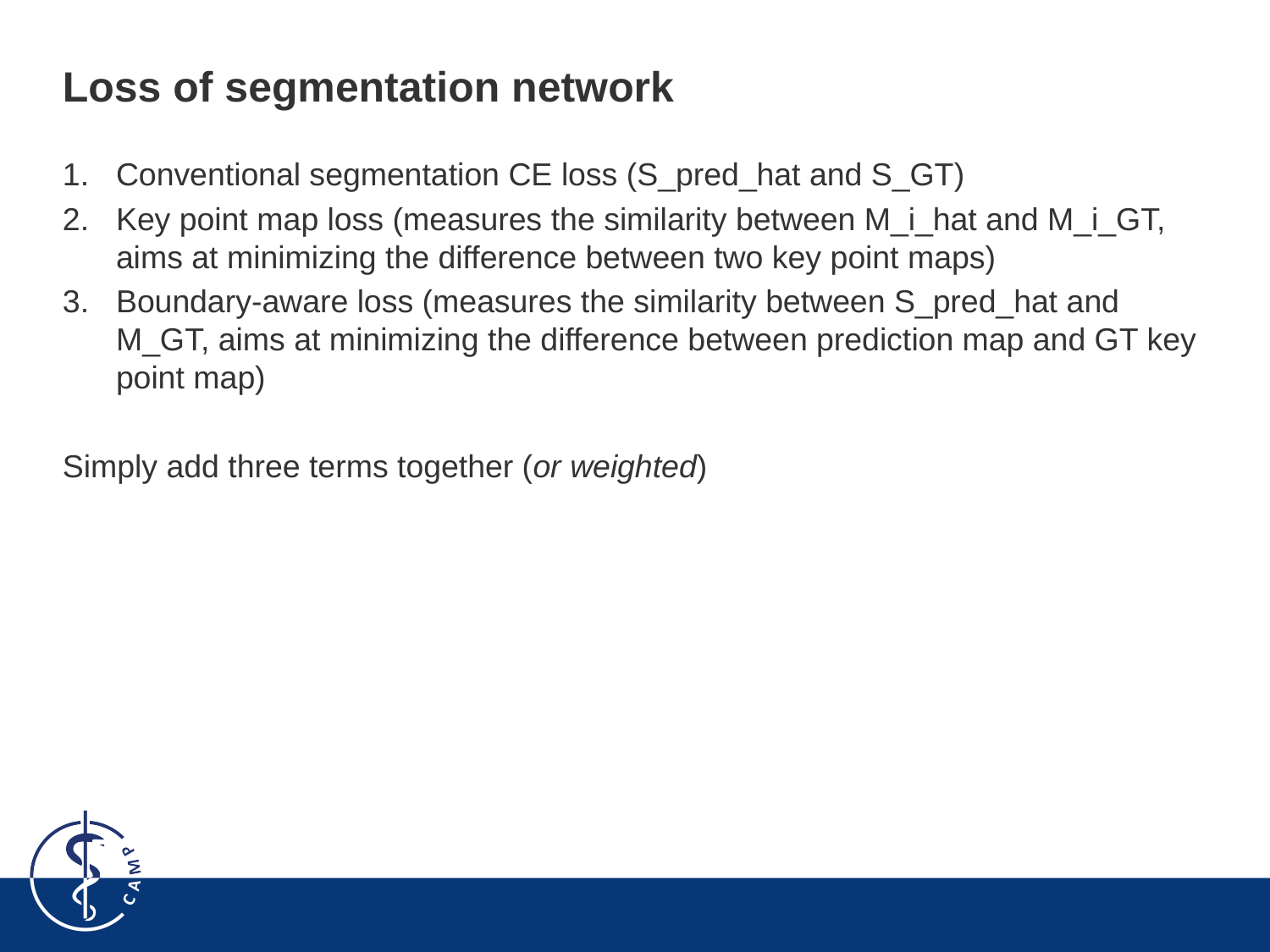

# Loss of segmentation network
Conventional segmentation CE loss (S_pred_hat and S_GT)
Key point map loss (measures the similarity between M_i_hat and M_i_GT, aims at minimizing the difference between two key point maps)
Boundary-aware loss (measures the similarity between S_pred_hat and M_GT, aims at minimizing the difference between prediction map and GT key point map)

Simply add three terms together (or weighted)